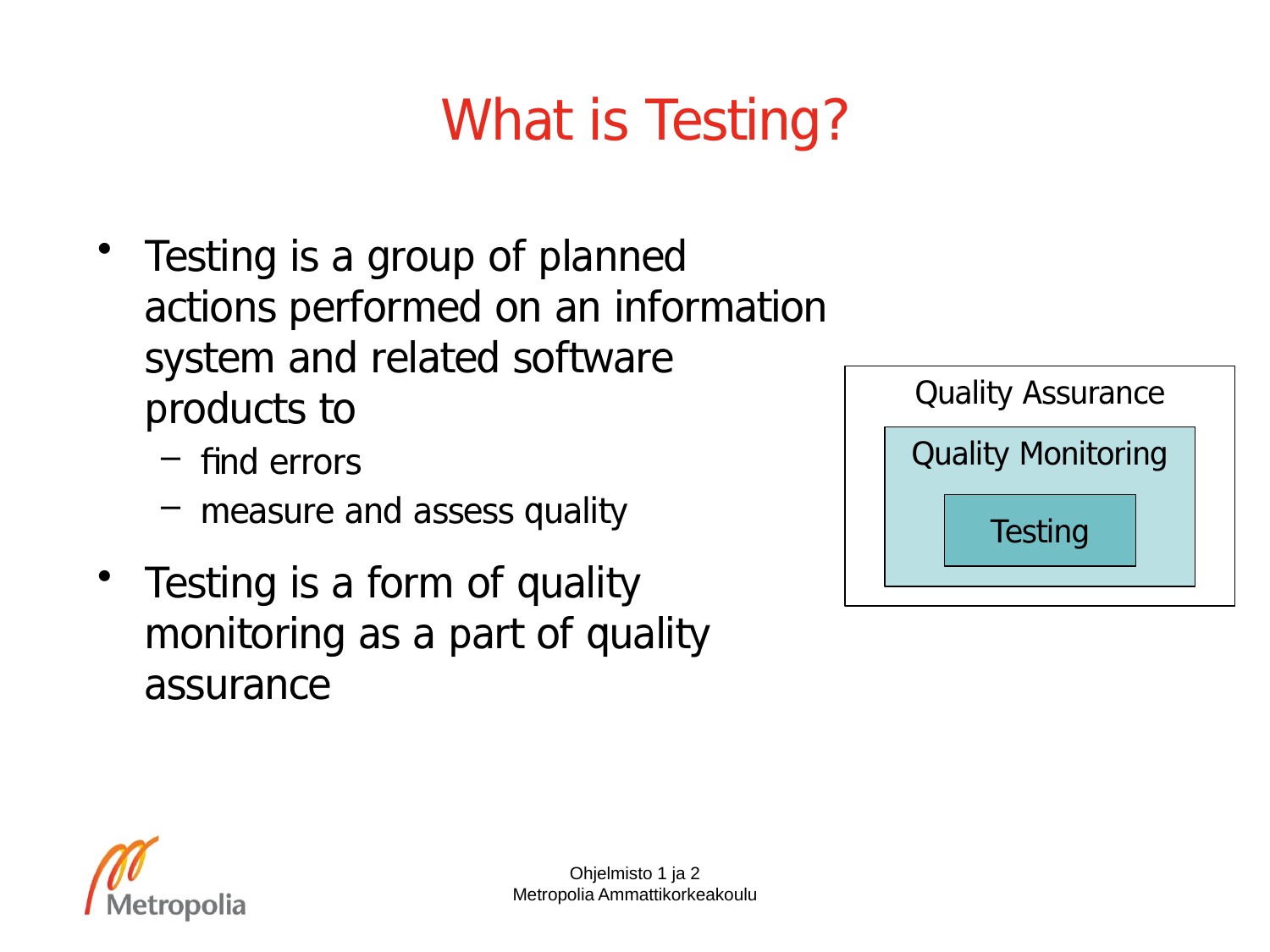

# What is Testing?
Testing is a group of planned actions performed on an information system and related software products to
find errors
measure and assess quality
Testing is a form of quality monitoring as a part of quality assurance
Quality Assurance
Quality Monitoring
Testing
Ohjelmisto 1 ja 2
Metropolia Ammattikorkeakoulu